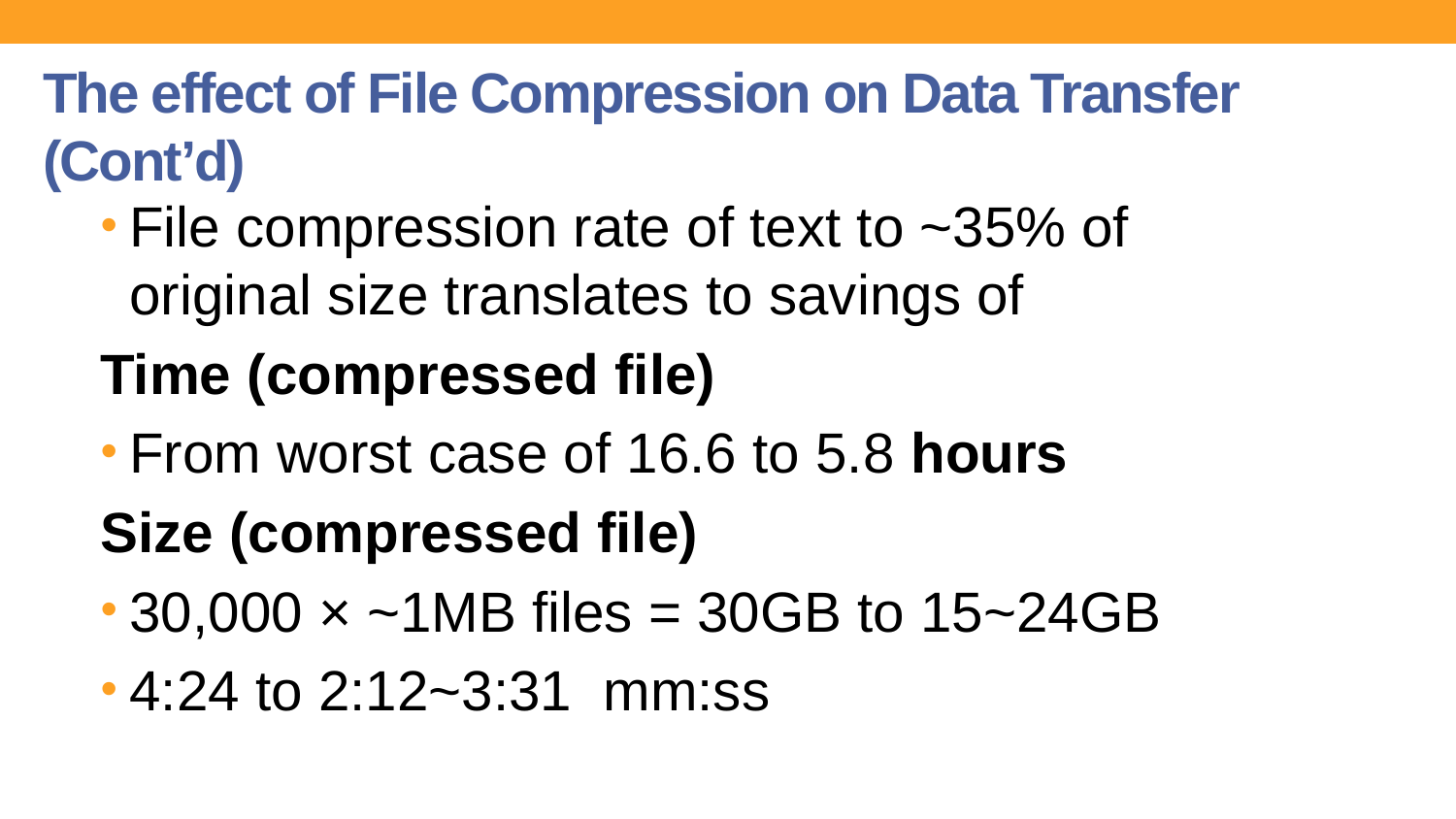

# The effect of File Compression on Data Transfer (Cont’d)
File compression rate of text to ~35% of original size translates to savings of
Time (compressed file)
From worst case of 16.6 to 5.8 hours
Size (compressed file)
30,000 × ~1MB files = 30GB to 15~24GB
4:24 to 2:12~3:31  mm:ss